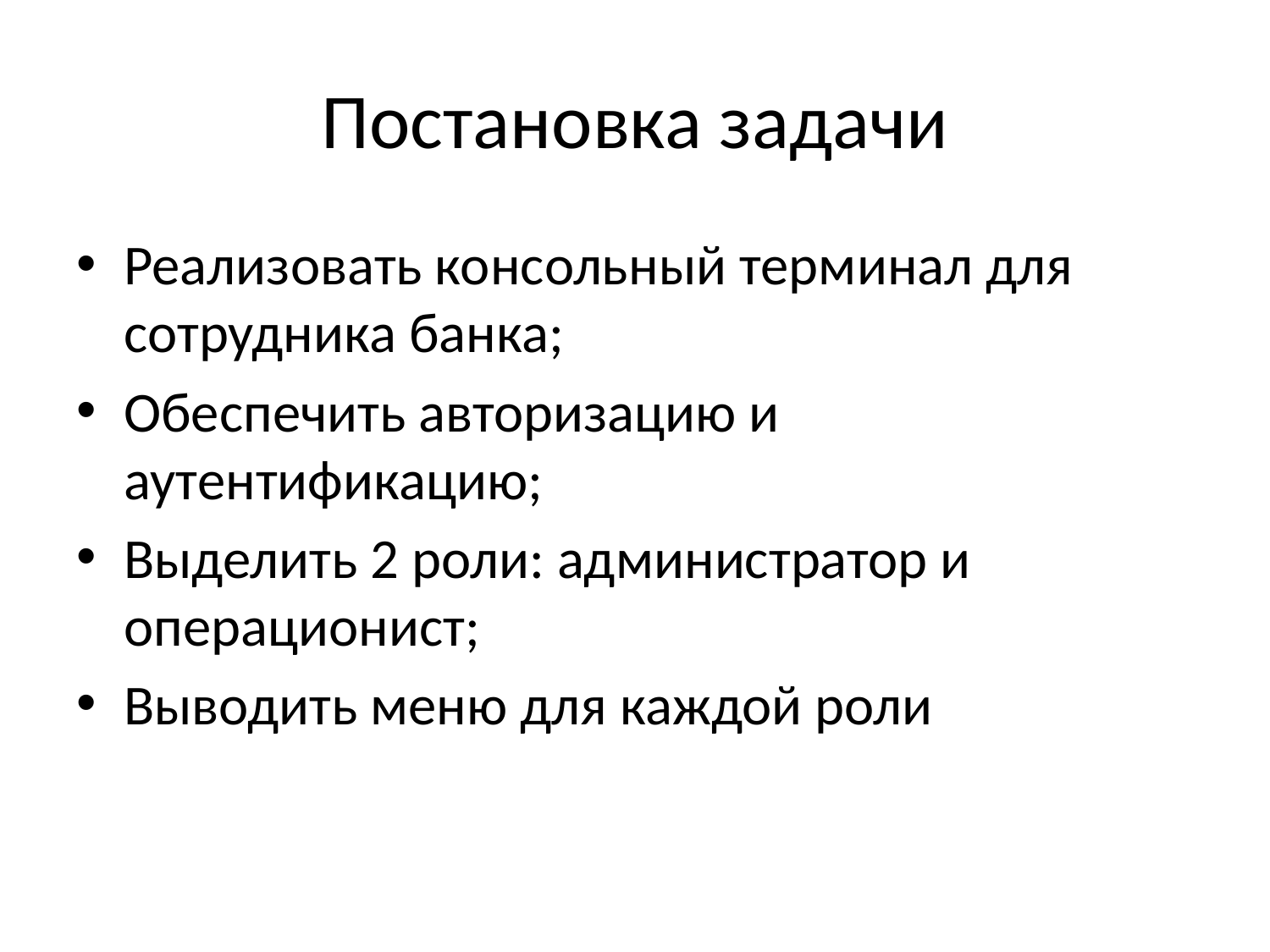

# Постановка задачи
Реализовать консольный терминал для сотрудника банка;
Обеспечить авторизацию и аутентификацию;
Выделить 2 роли: администратор и операционист;
Выводить меню для каждой роли